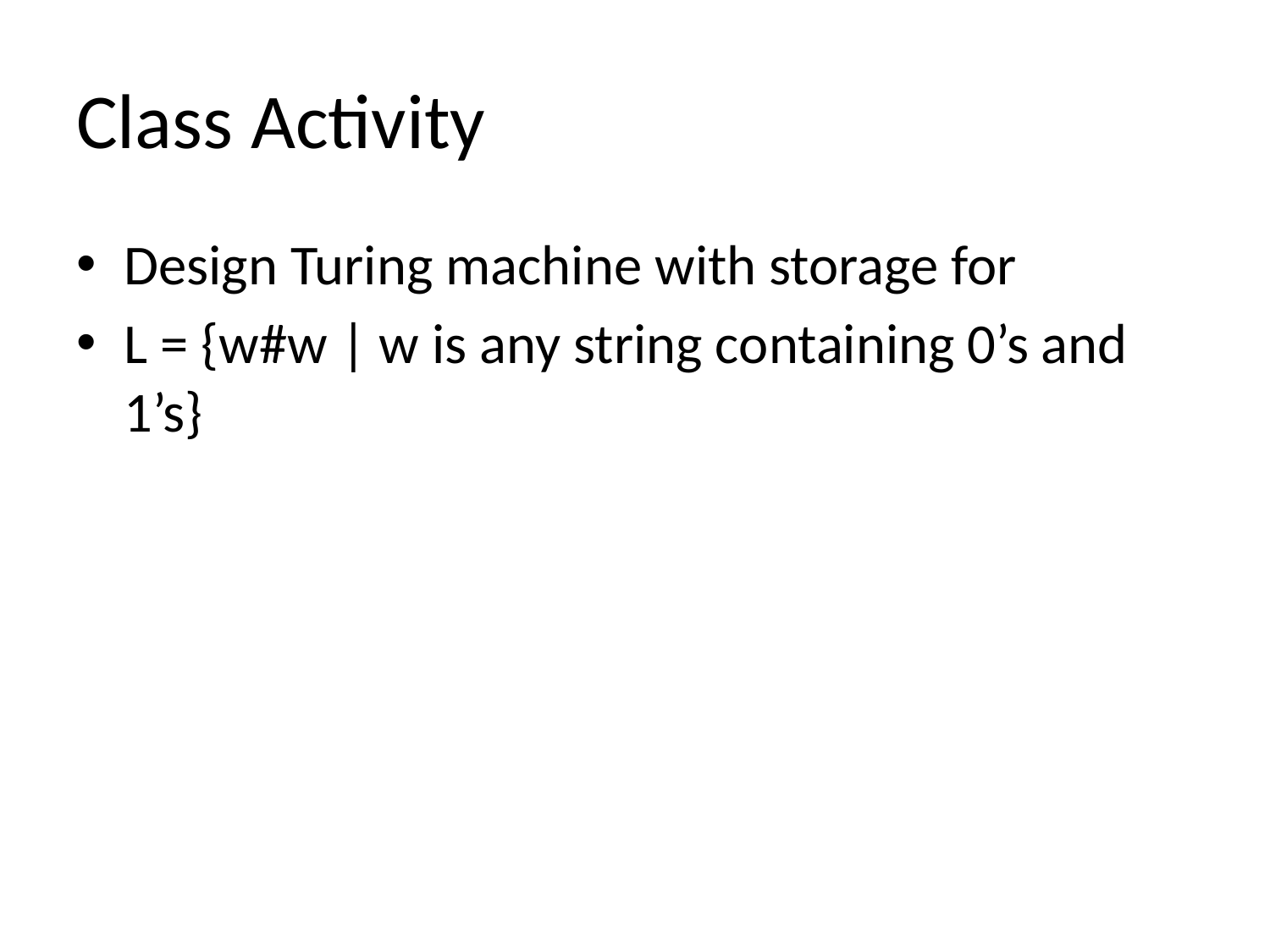

# Class Activity
Design Turing machine with storage for
L = {w#w | w is any string containing 0’s and 1’s}